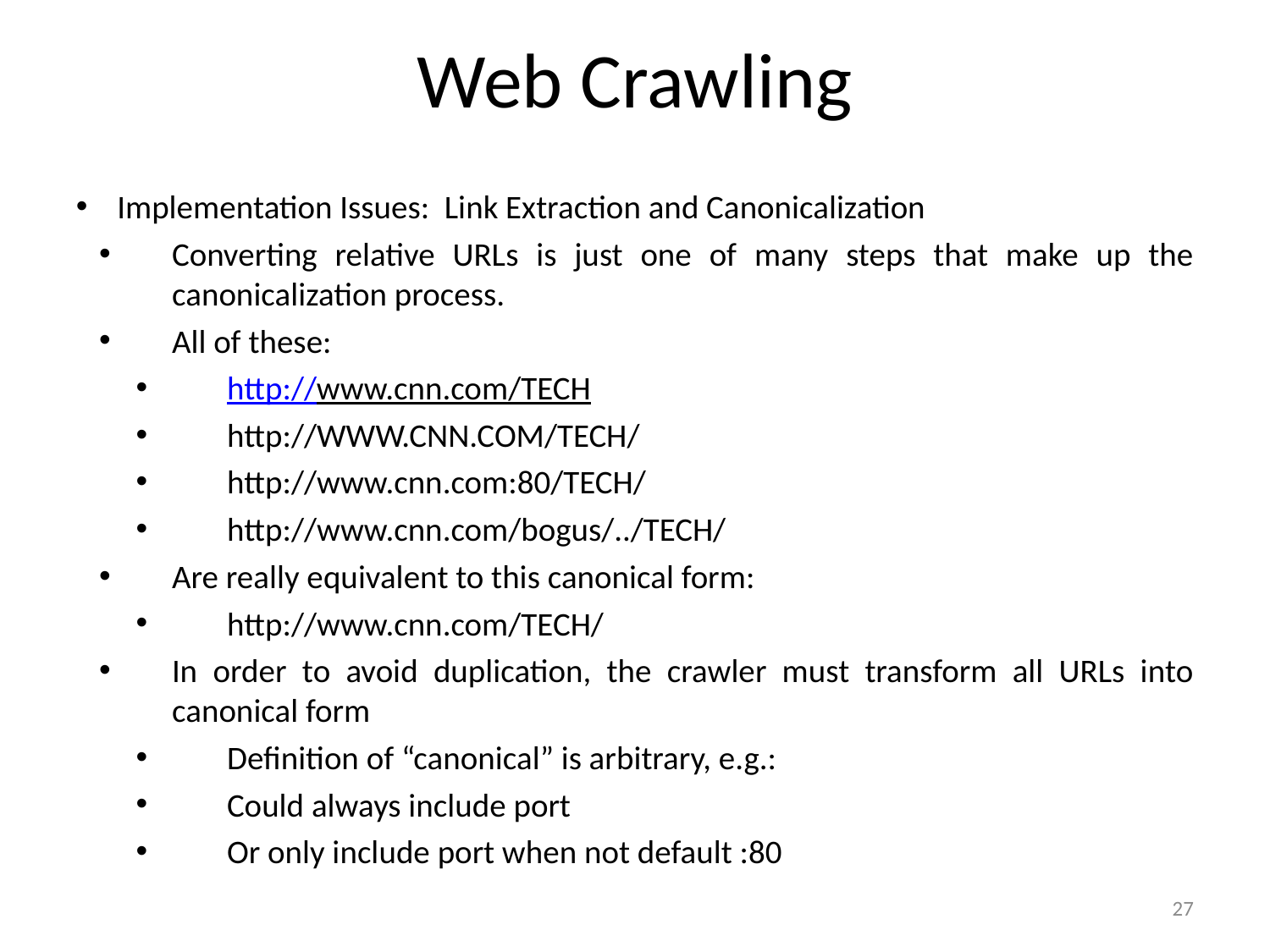

Web Crawling
Implementation Issues:  Link Extraction and Canonicalization
Converting relative URLs is just one of many steps that make up the canonicalization process.
All of these:
http://www.cnn.com/TECH
http://WWW.CNN.COM/TECH/
http://www.cnn.com:80/TECH/
http://www.cnn.com/bogus/../TECH/
Are really equivalent to this canonical form:
http://www.cnn.com/TECH/
In order to avoid duplication, the crawler must transform all URLs into canonical form
Definition of “canonical” is arbitrary, e.g.:
Could always include port
Or only include port when not default :80

27